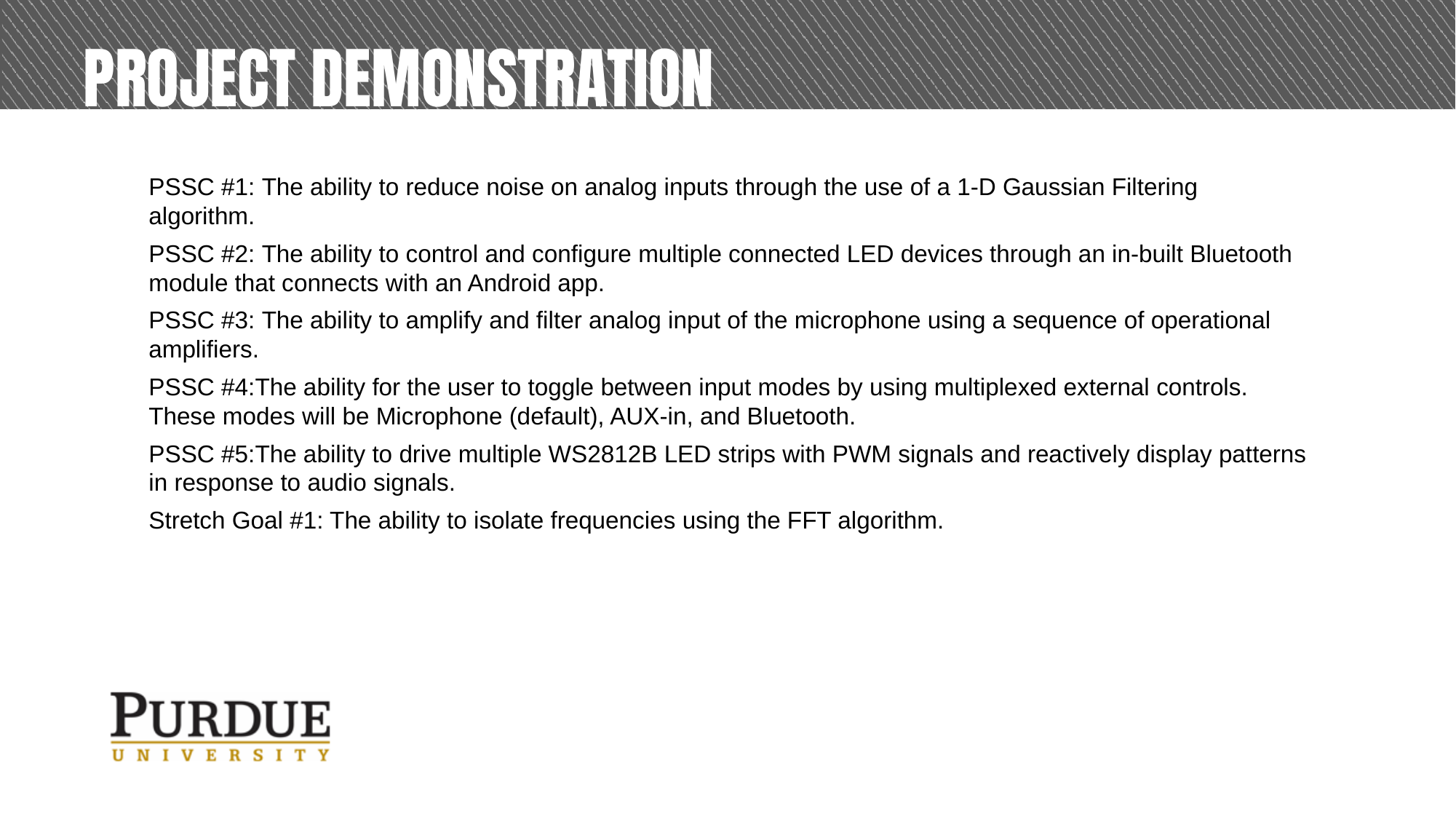

# PROJECT DEMONSTRATION

PSSC #1: The ability to reduce noise on analog inputs through the use of a 1-D Gaussian Filtering algorithm.
PSSC #2: The ability to control and configure multiple connected LED devices through an in-built Bluetooth module that connects with an Android app.
PSSC #3: The ability to amplify and filter analog input of the microphone using a sequence of operational amplifiers.
PSSC #4:The ability for the user to toggle between input modes by using multiplexed external controls. These modes will be Microphone (default), AUX-in, and Bluetooth.
PSSC #5:The ability to drive multiple WS2812B LED strips with PWM signals and reactively display patterns in response to audio signals.
Stretch Goal #1: The ability to isolate frequencies using the FFT algorithm.